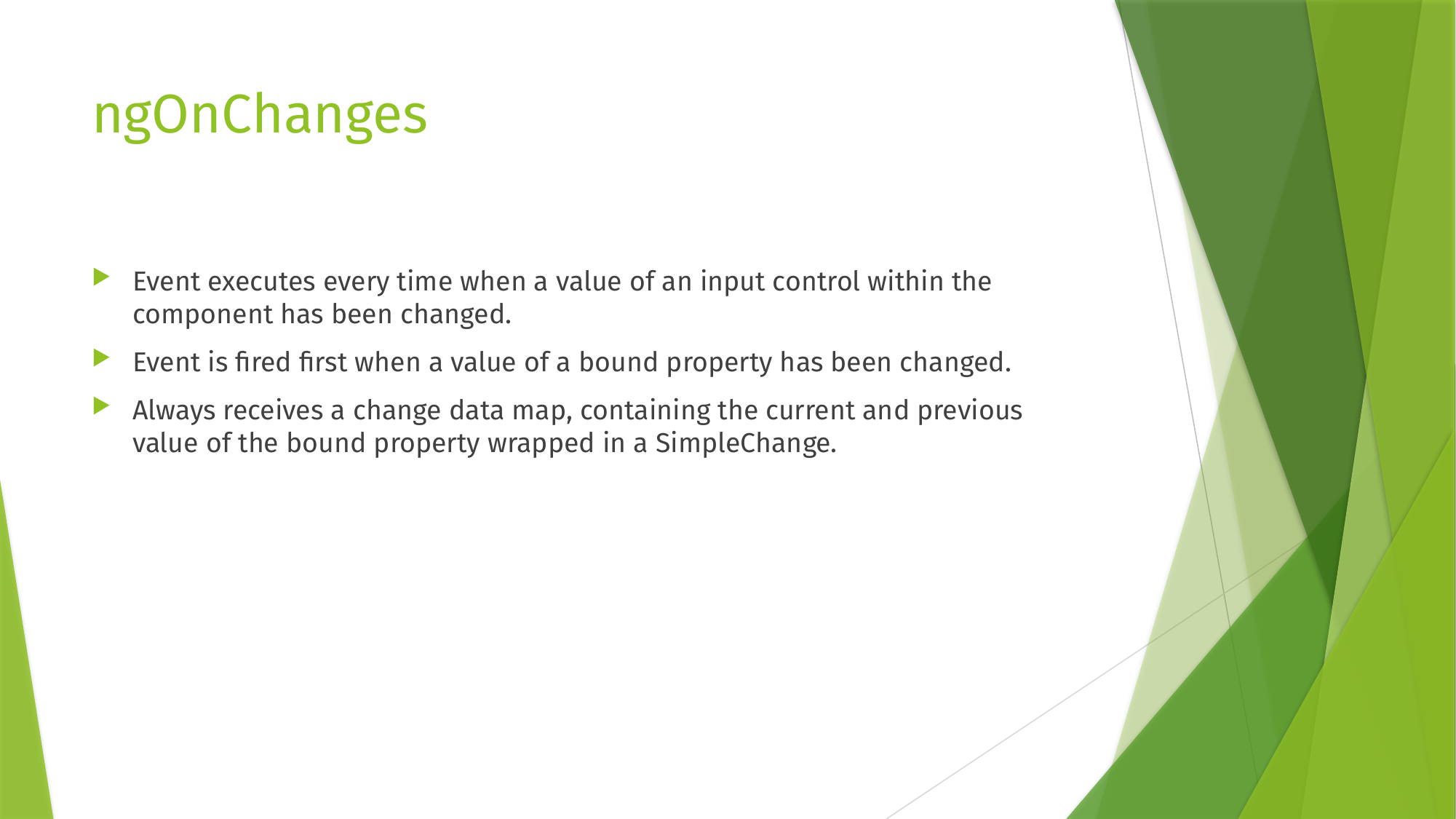

# ngOnChanges
Event executes every time when a value of an input control within the component has been changed.
Event is fired first when a value of a bound property has been changed.
Always receives a change data map, containing the current and previous value of the bound property wrapped in a SimpleChange.